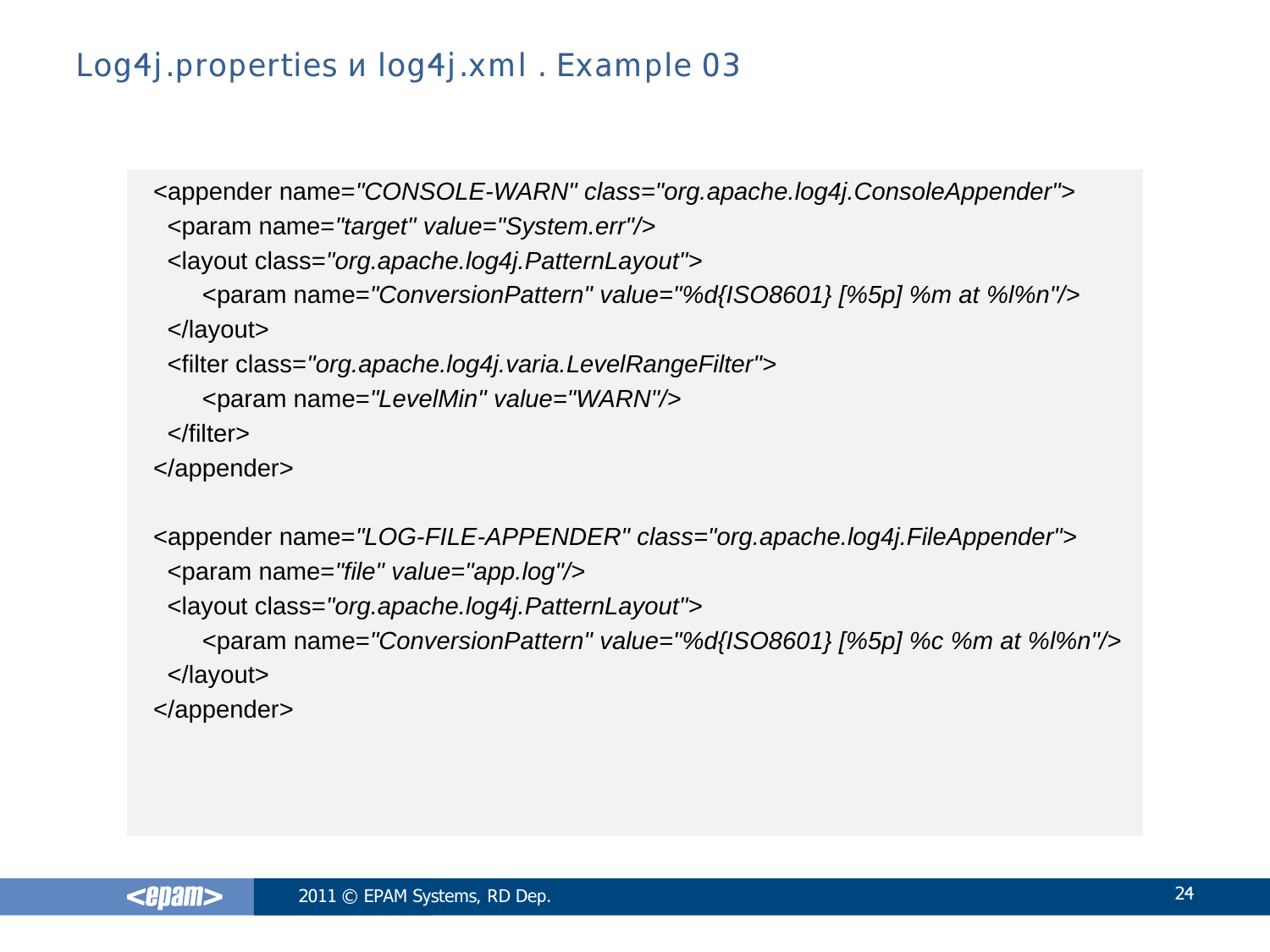

# Log4j.properties и log4j.xml . Example 03
  <appender name="CONSOLE-WARN" class="org.apache.log4j.ConsoleAppender">
    <param name="target" value="System.err"/>
    <layout class="org.apache.log4j.PatternLayout">
         <param name="ConversionPattern" value="%d{ISO8601} [%5p] %m at %l%n"/>
    </layout>
    <filter class="org.apache.log4j.varia.LevelRangeFilter">
         <param name="LevelMin" value="WARN"/>
    </filter>
  </appender>

  <appender name="LOG-FILE-APPENDER" class="org.apache.log4j.FileAppender">
    <param name="file" value="app.log"/>
    <layout class="org.apache.log4j.PatternLayout">
         <param name="ConversionPattern" value="%d{ISO8601} [%5p] %c %m at %l%n"/>
    </layout>
  </appender>

24
2011 © EPAM Systems, RD Dep.